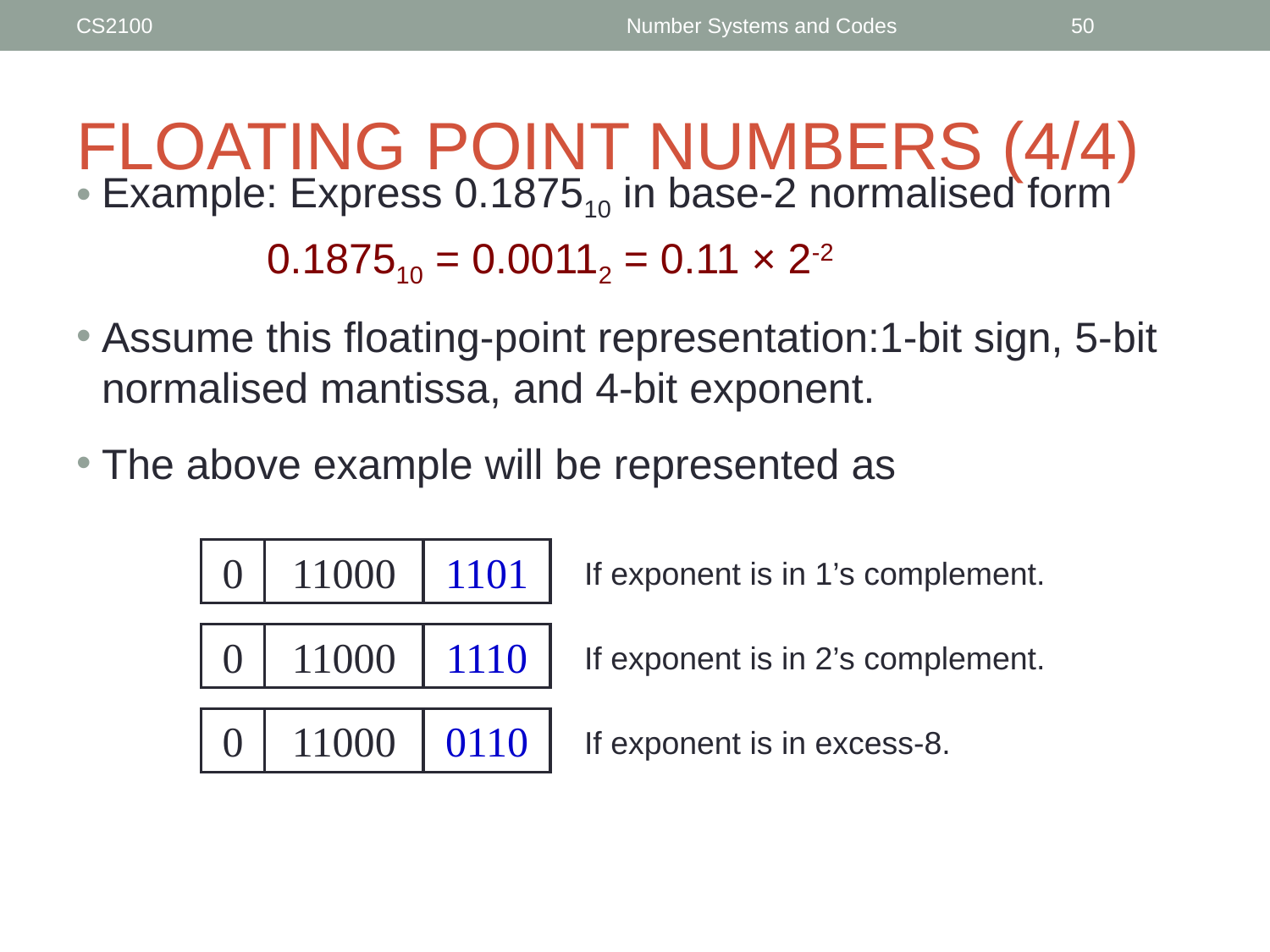

CS2100
Number Systems and Codes
50
# FLOATING POINT NUMBERS (4/4)
Example: Express 0.187510 in base-2 normalised form
		0.187510 = 0.00112 = 0.11 × 2-2
Assume this floating-point representation:1-bit sign, 5-bit normalised mantissa, and 4-bit exponent.
The above example will be represented as
0
11000
1101
If exponent is in 1’s complement.
0
11000
1110
If exponent is in 2’s complement.
0
11000
0110
If exponent is in excess-8.